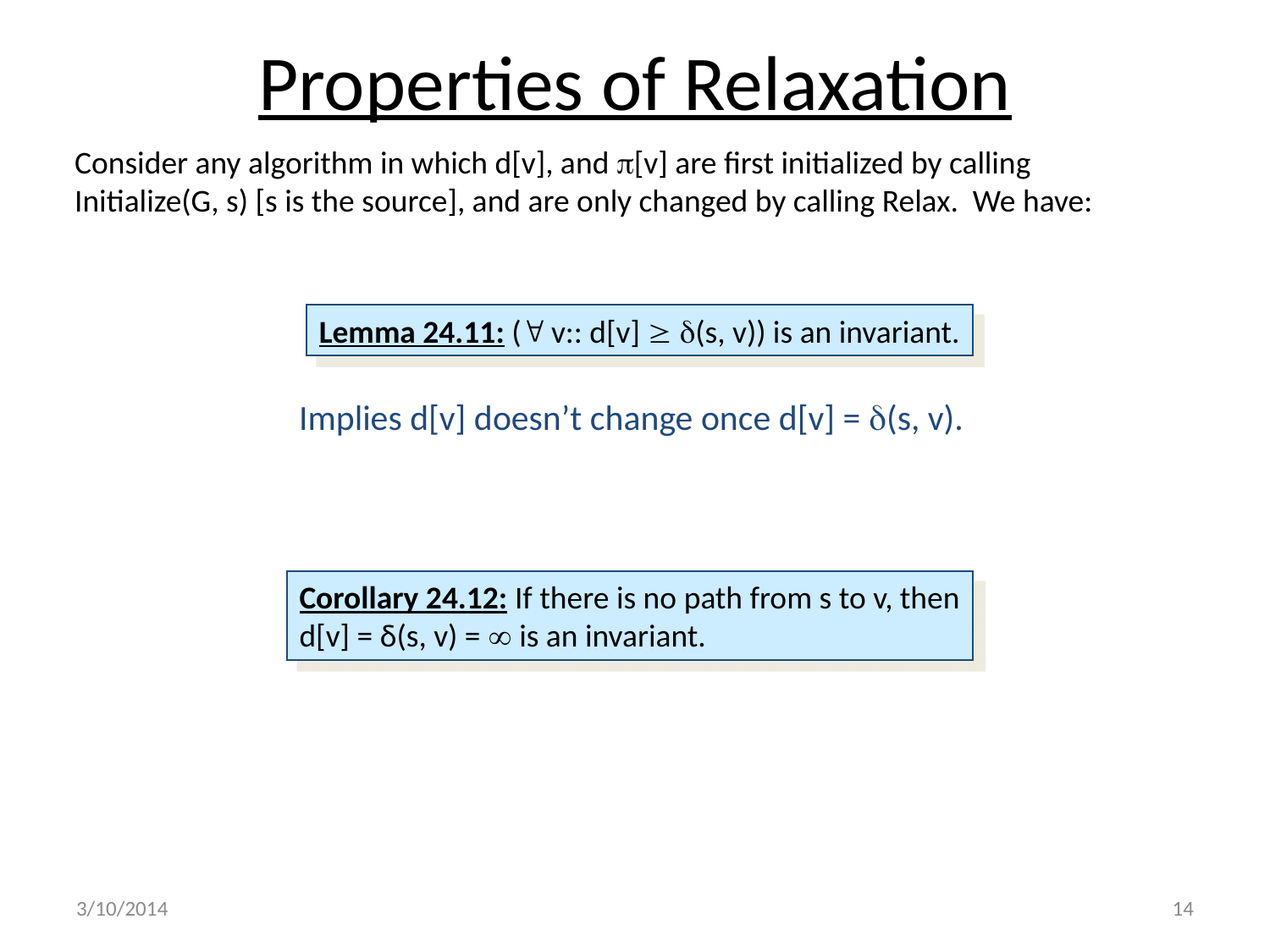

# Properties of Relaxation
Consider any algorithm in which d[v], and π[v] are first initialized by calling
Initialize(G, s) [s is the source], and are only changed by calling Relax.  We have:
Lemma 24.11: (∀ v:: d[v] ≥ δ(s, v)) is an invariant.
Implies d[v] doesn’t change once d[v] = δ(s, v).
Corollary 24.12: If there is no path from s to v, then
d[v] = δ(s, v) = ∞ is an invariant.
3/10/2014
14